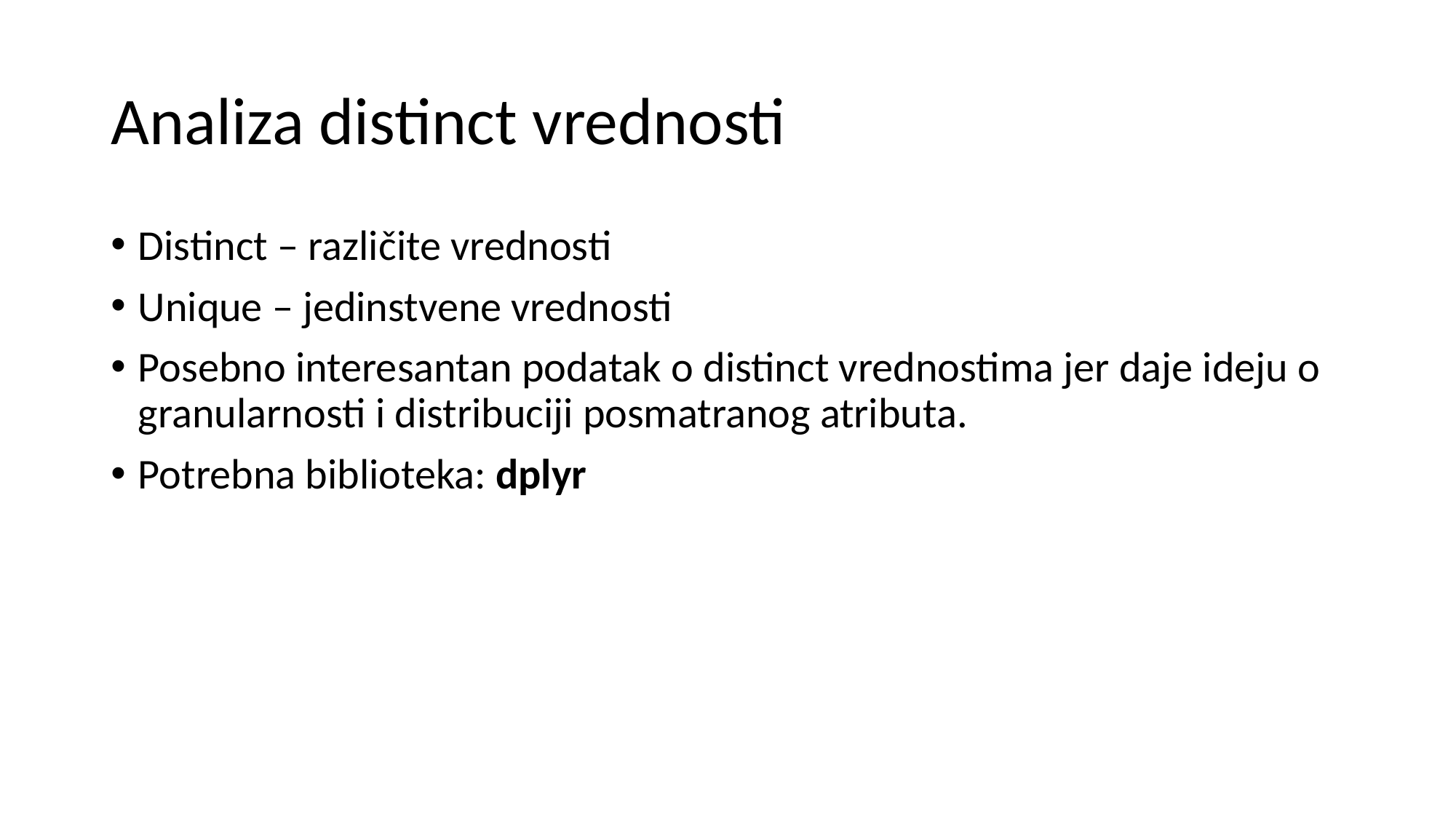

# Analiza distinct vrednosti
Distinct – različite vrednosti
Unique – jedinstvene vrednosti
Posebno interesantan podatak o distinct vrednostima jer daje ideju o granularnosti i distribuciji posmatranog atributa.
Potrebna biblioteka: dplyr